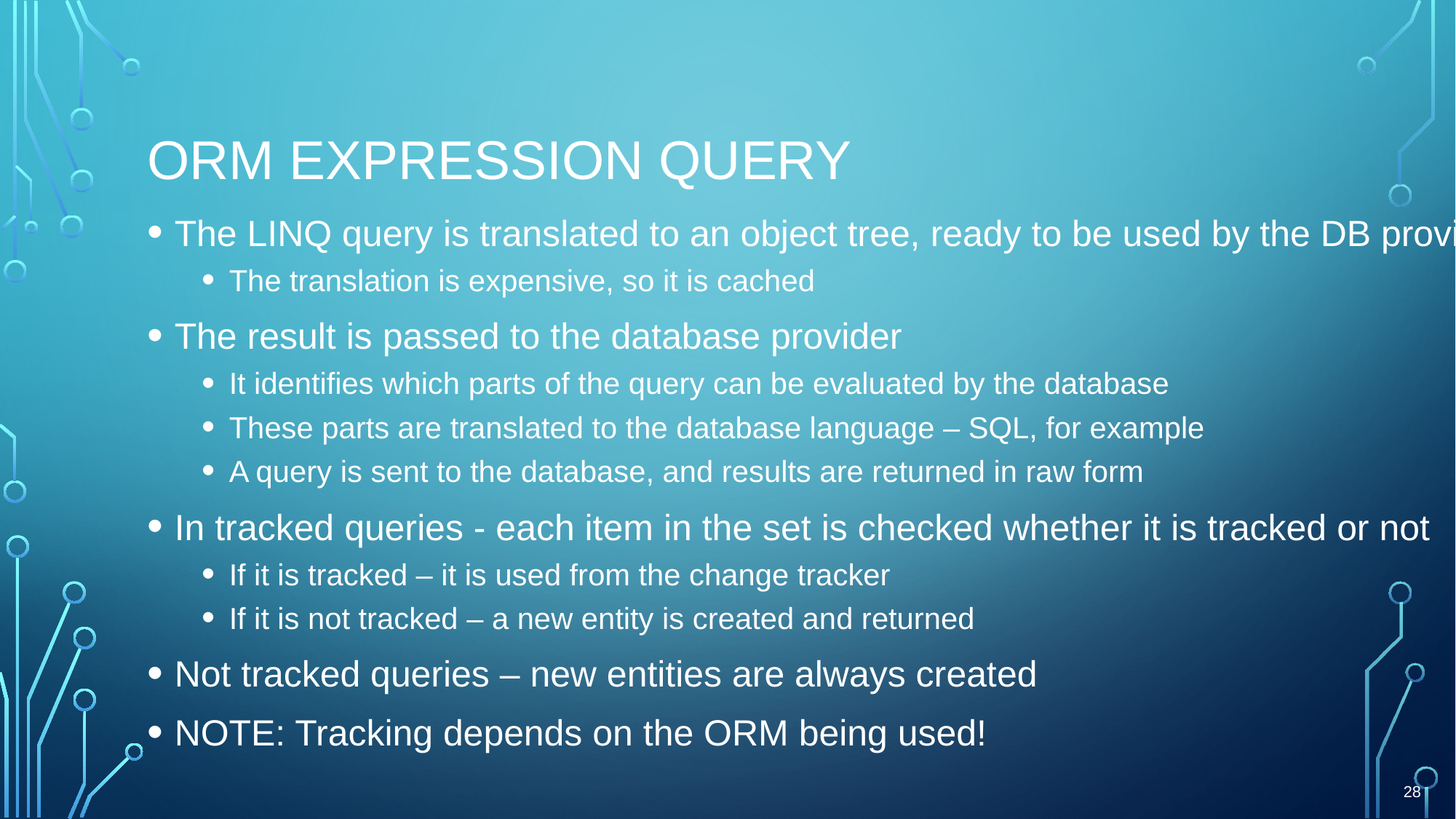

# ORM EXPRESSION Query
The LINQ query is translated to an object tree, ready to be used by the DB provider
The translation is expensive, so it is cached
The result is passed to the database provider
It identifies which parts of the query can be evaluated by the database
These parts are translated to the database language – SQL, for example
A query is sent to the database, and results are returned in raw form
In tracked queries - each item in the set is checked whether it is tracked or not
If it is tracked – it is used from the change tracker
If it is not tracked – a new entity is created and returned
Not tracked queries – new entities are always created
NOTE: Tracking depends on the ORM being used!
28